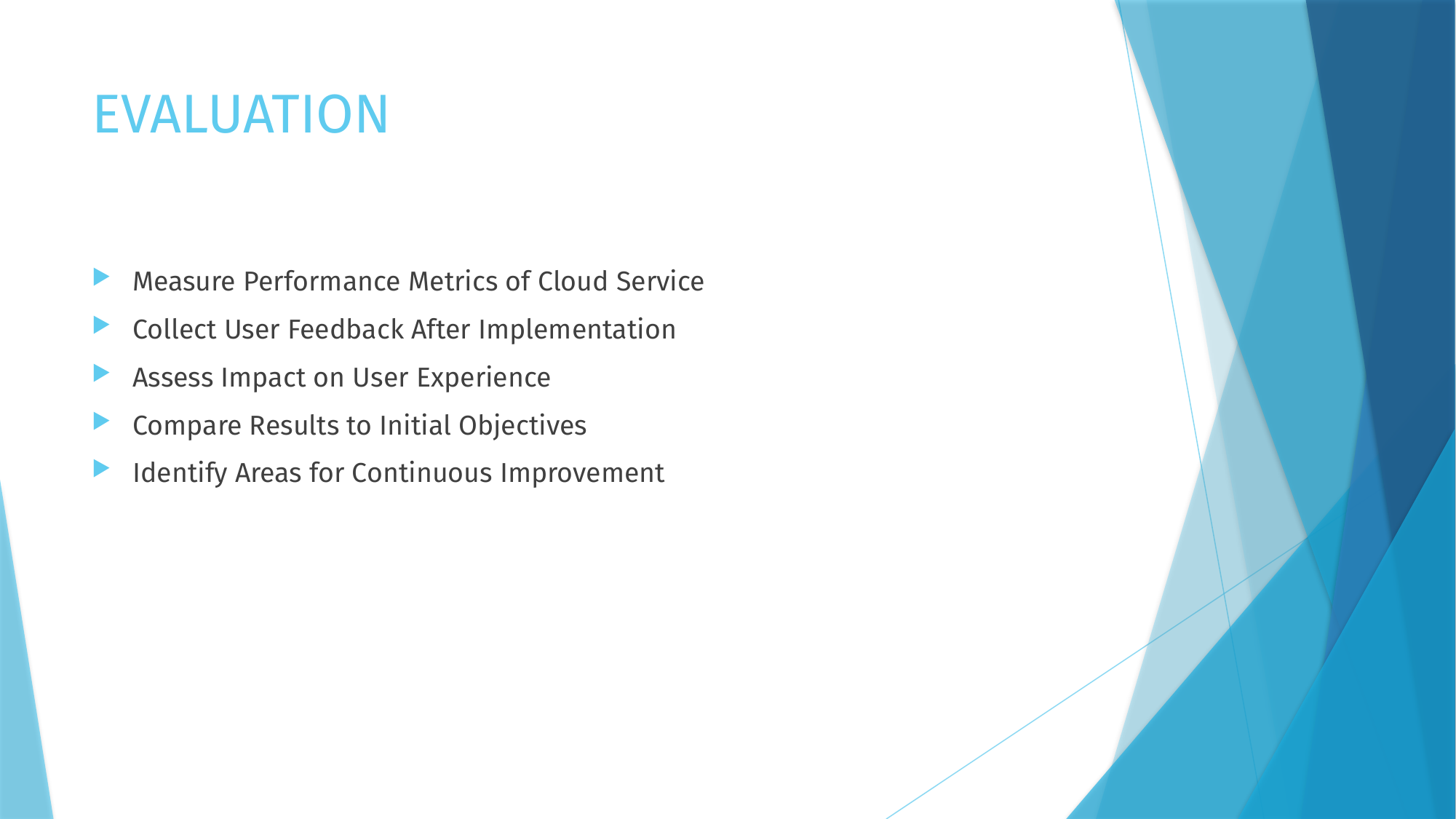

# EVALUATION
Measure Performance Metrics of Cloud Service
Collect User Feedback After Implementation
Assess Impact on User Experience
Compare Results to Initial Objectives
Identify Areas for Continuous Improvement